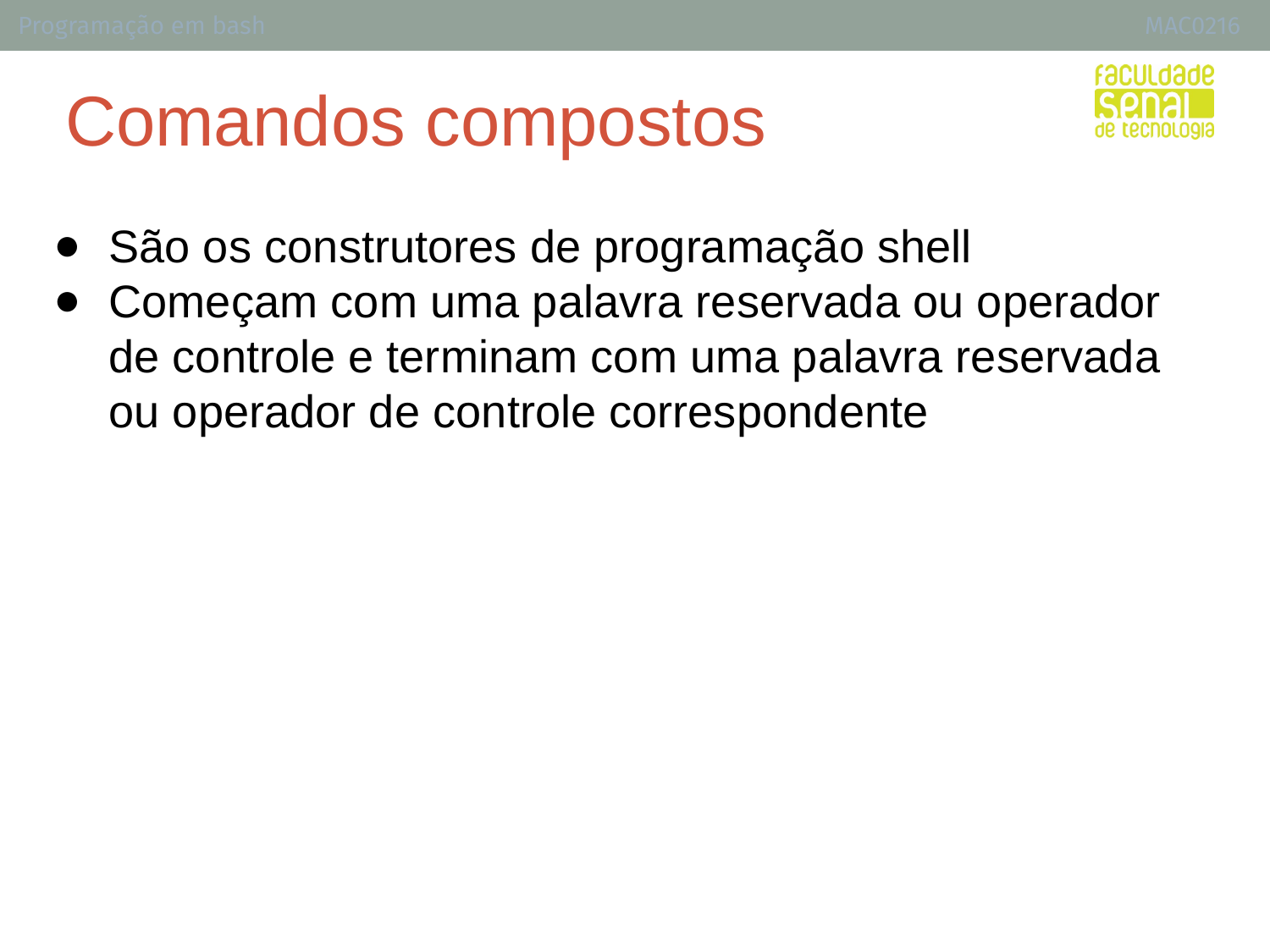

Programação em bash
MAC0216
# Comandos compostos
São os construtores de programação shell
Começam com uma palavra reservada ou operador de controle e terminam com uma palavra reservada ou operador de controle correspondente